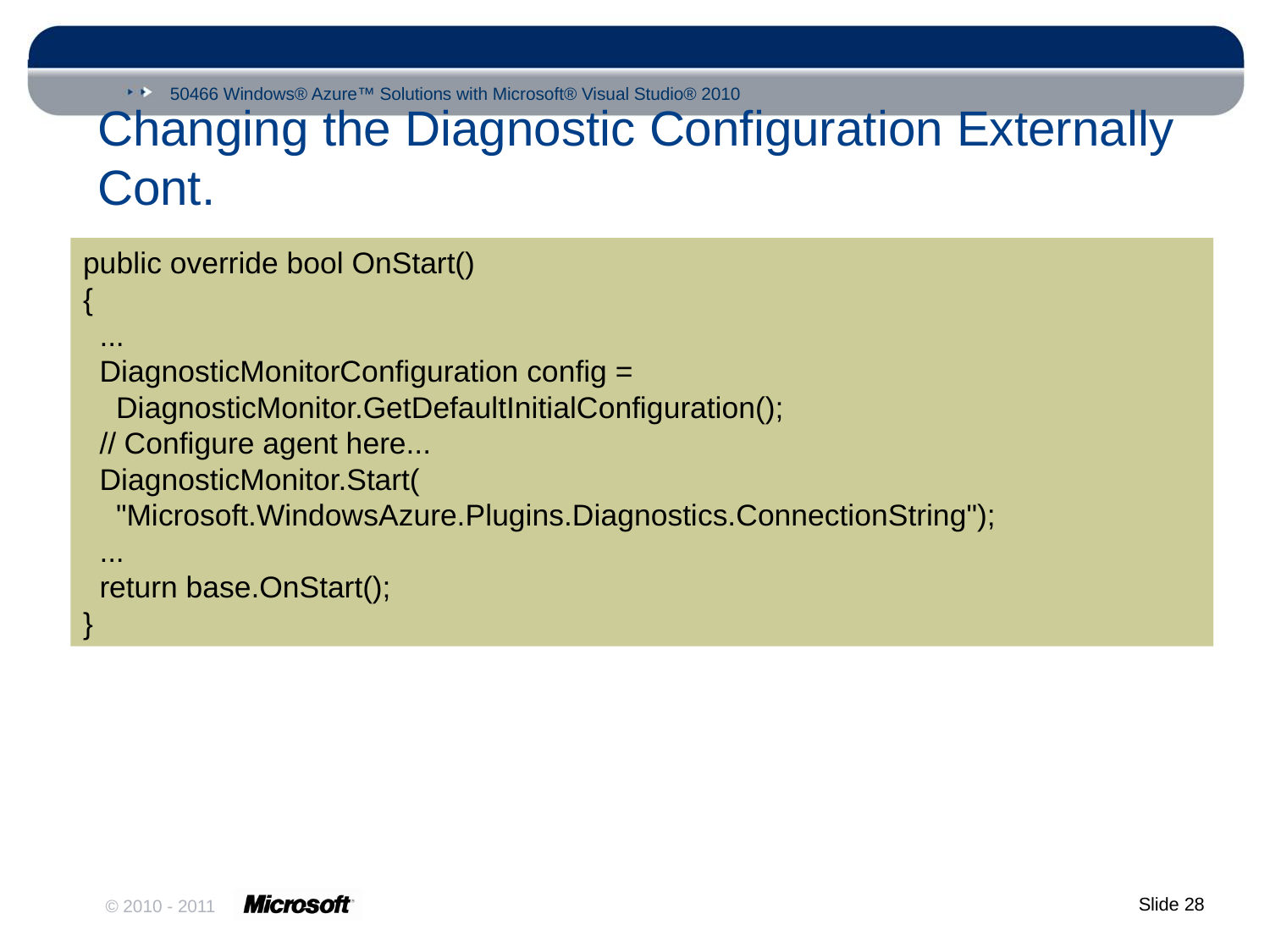

# Changing the Diagnostic Configuration Externally Cont.
public override bool OnStart()
{
  ...
  DiagnosticMonitorConfiguration config =
    DiagnosticMonitor.GetDefaultInitialConfiguration();
  // Configure agent here...
  DiagnosticMonitor.Start(
    "Microsoft.WindowsAzure.Plugins.Diagnostics.ConnectionString");
  ...
  return base.OnStart();
}